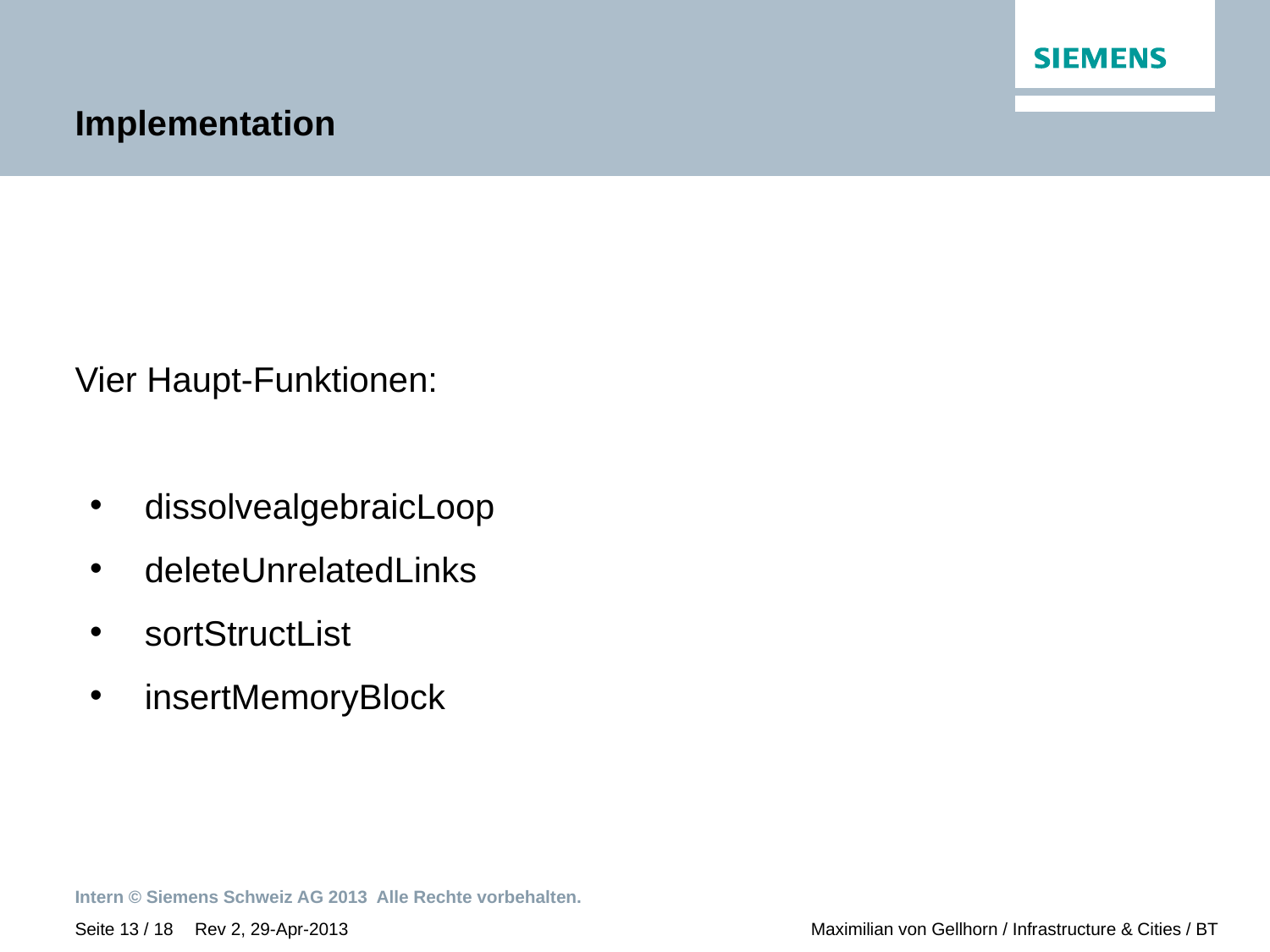

# Implementation
Vier Haupt-Funktionen:

 dissolvealgebraicLoop
 deleteUnrelatedLinks
 sortStructList
 insertMemoryBlock